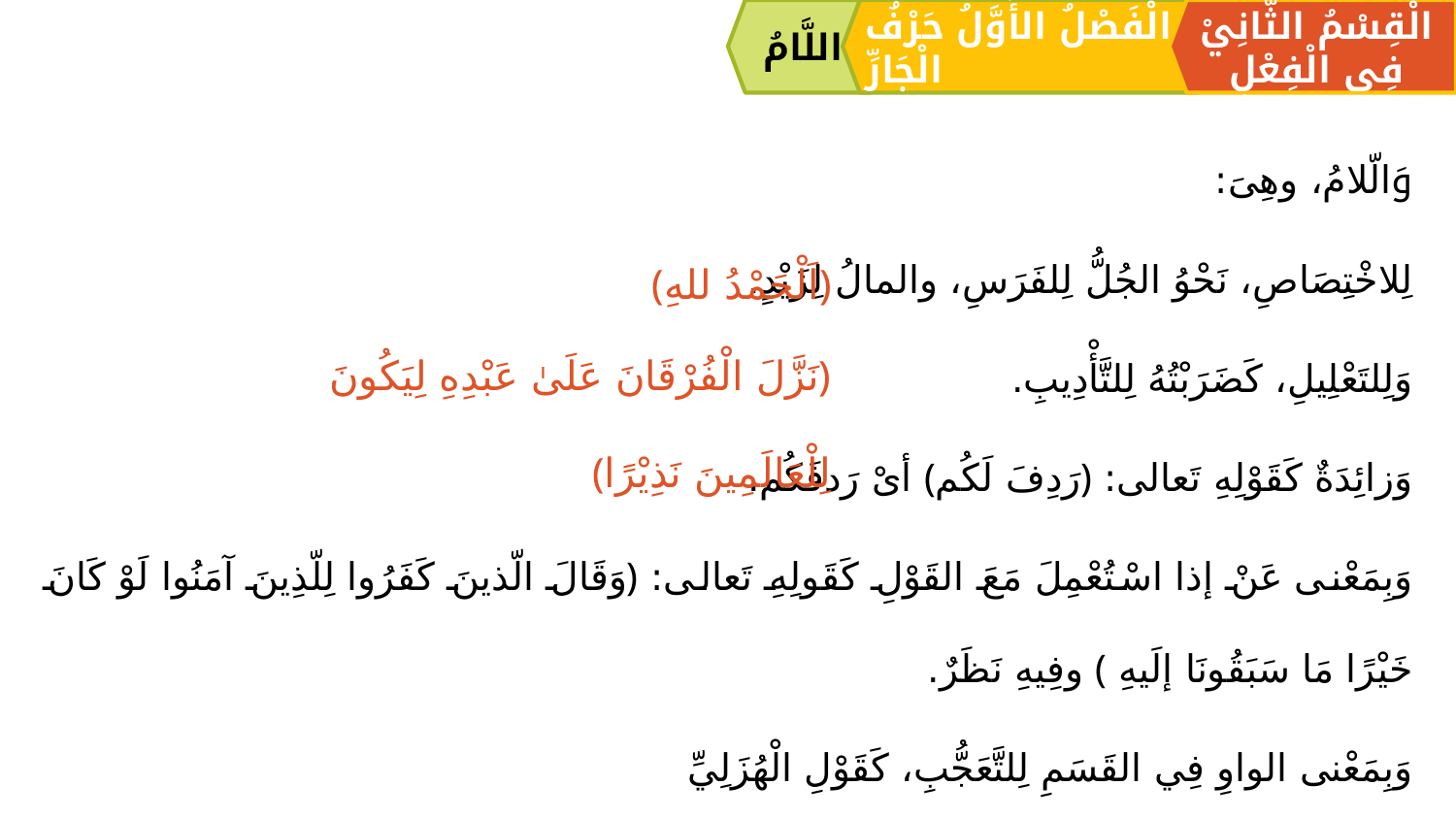

اللَّامُ
الْقِسْمُ الثَّانِيْ فِي الْفِعْلِ
الْفَصْلُ الأَوَّلُ حَرْفُ الْجَارِّ
وَالّلامُ، وهِىَ:
لِلاخْتِصَاصِ، نَحْوُ الجُلُّ لِلفَرَسِ، والمالُ لِزَيْدٍ.
وَلِلتَعْلِيلِ، كَضَرَبْتُهُ لِلتَّأْدِيبِ.
وَزائِدَةٌ كَقَوْلِهِ تَعالى: ﴿رَدِفَ لَكُم﴾ أىْ رَدفَكُم.
وَبِمَعْنى عَنْ إذا اسْتُعْمِلَ مَعَ القَوْلِ كَقَولِهِ تَعالى: ﴿وَقَالَ الّذينَ كَفَرُوا لِلّذِينَ آمَنُوا لَوْ كَانَ خَيْرًا مَا سَبَقُونَا إلَيهِ ﴾ وفِيهِ نَظَرٌ.
وَبِمَعْنى الواوِ فِي القَسَمِ لِلتَّعَجُّبِ، كَقَوْلِ الْهُزَلِيِّ
﴿اَلْحَمْدُ للهِ﴾
﴿نَزَّلَ الْفُرْقَانَ عَلَىٰ عَبْدِهِ لِيَكُونَ لِلْعَالَمِينَ نَذِيْرًا﴾